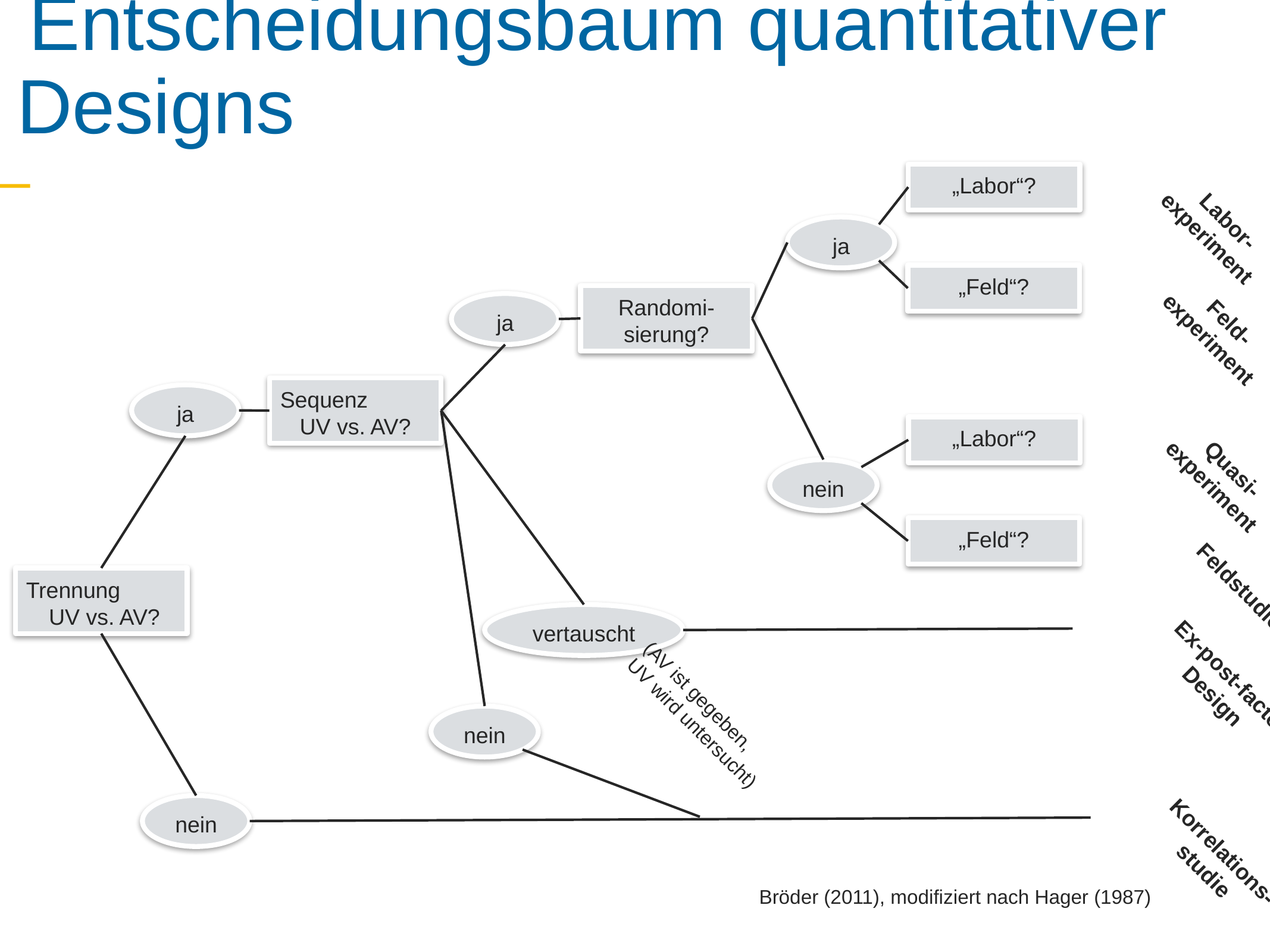

Entscheidungsbaum quantitativer Designs
Labor-
experiment

„Labor“?

ja
Feld-
experiment

„Feld“?

Randomi-sierung?

ja

Sequenz           UV vs. AV?

ja
Quasi-
experiment

„Labor“?

nein

„Feld“?
Feldstudie

Trennung           UV vs. AV?

vertauscht
Ex-post-facto-
Design
(AV ist gegeben,
UV wird untersucht)

nein
Korrelations-
studie

nein

Bröder (2011), modifiziert nach Hager (1987)
5